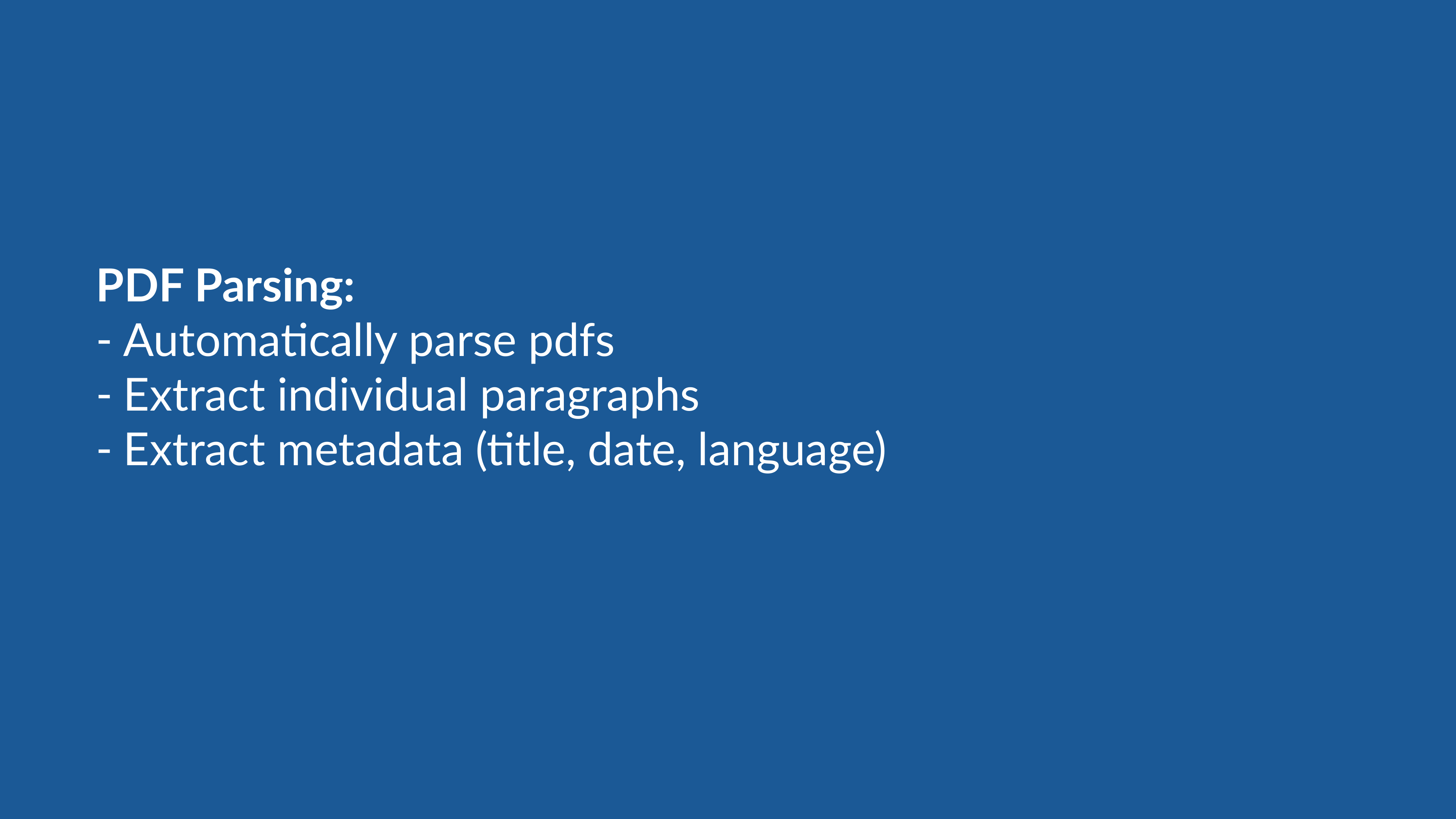

PDF Parsing:
Automatically parse pdfs
Extract individual paragraphs
Extract metadata (title, date, language)